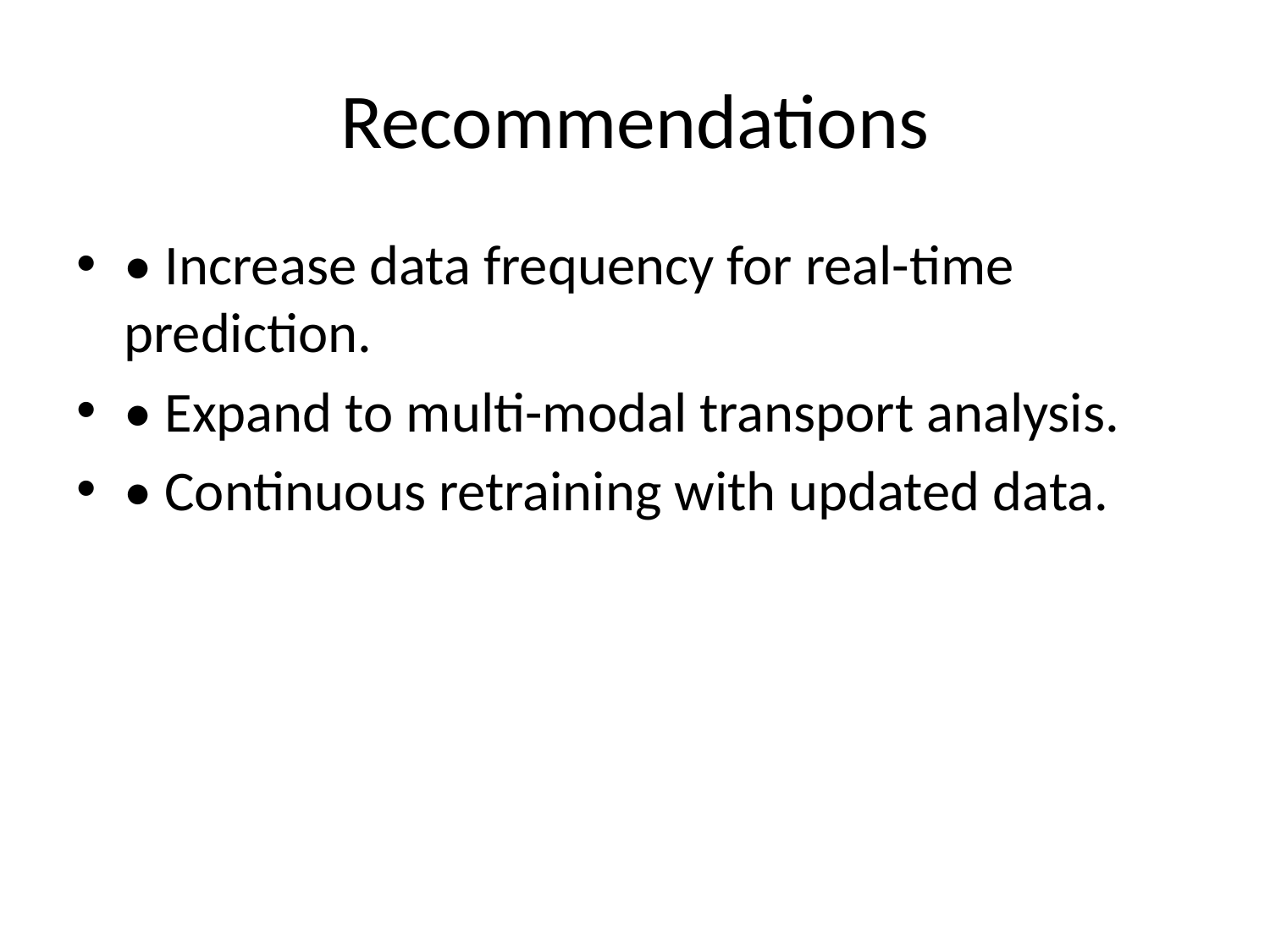

# Recommendations
• Increase data frequency for real-time prediction.
• Expand to multi-modal transport analysis.
• Continuous retraining with updated data.